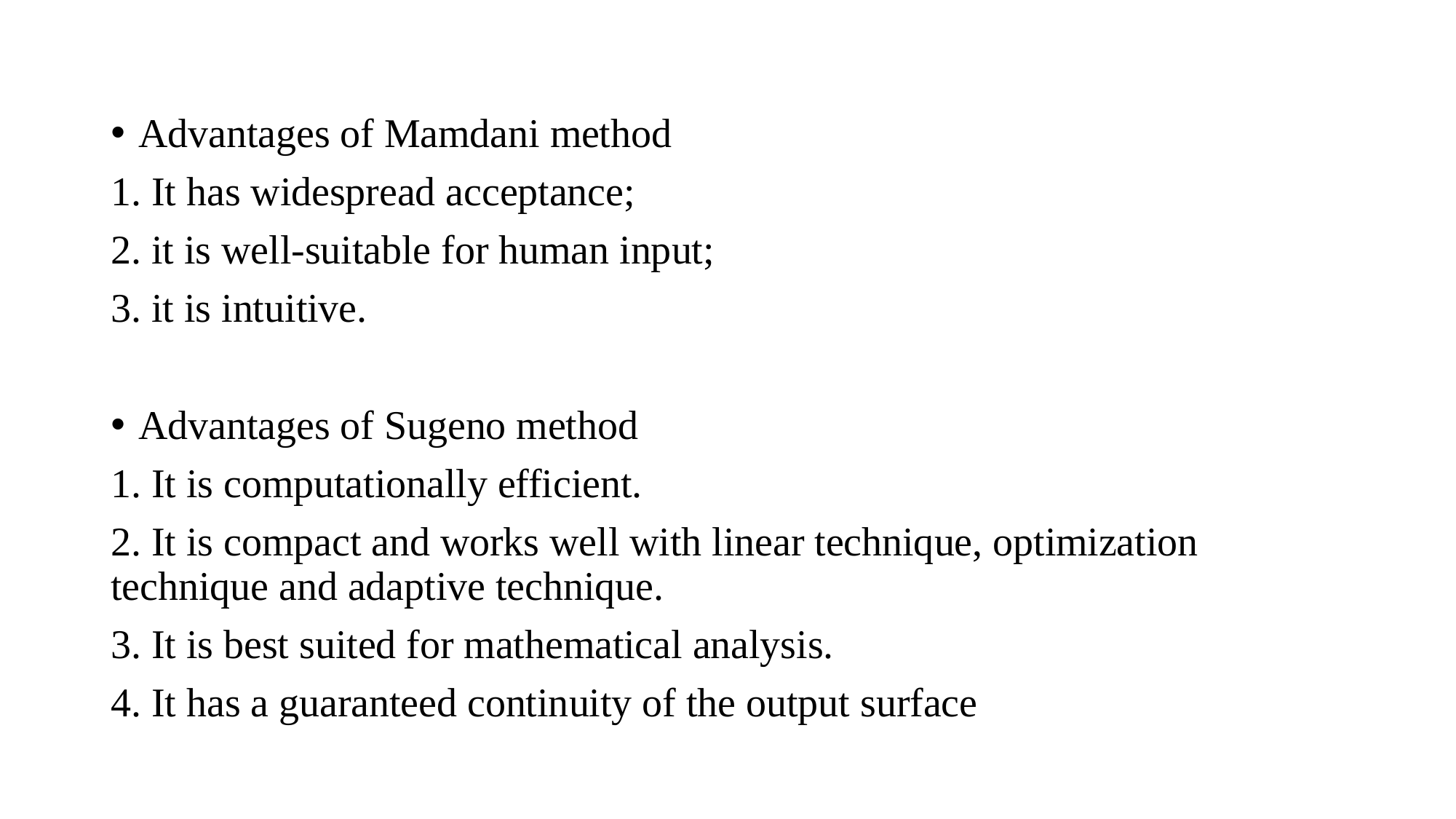

Advantages of Mamdani method
1. It has widespread acceptance;
2. it is well-suitable for human input;
3. it is intuitive.

Advantages of Sugeno method
1. It is computationally efficient.
2. It is compact and works well with linear technique, optimization technique and adaptive technique.
3. It is best suited for mathematical analysis.
4. It has a guaranteed continuity of the output surface